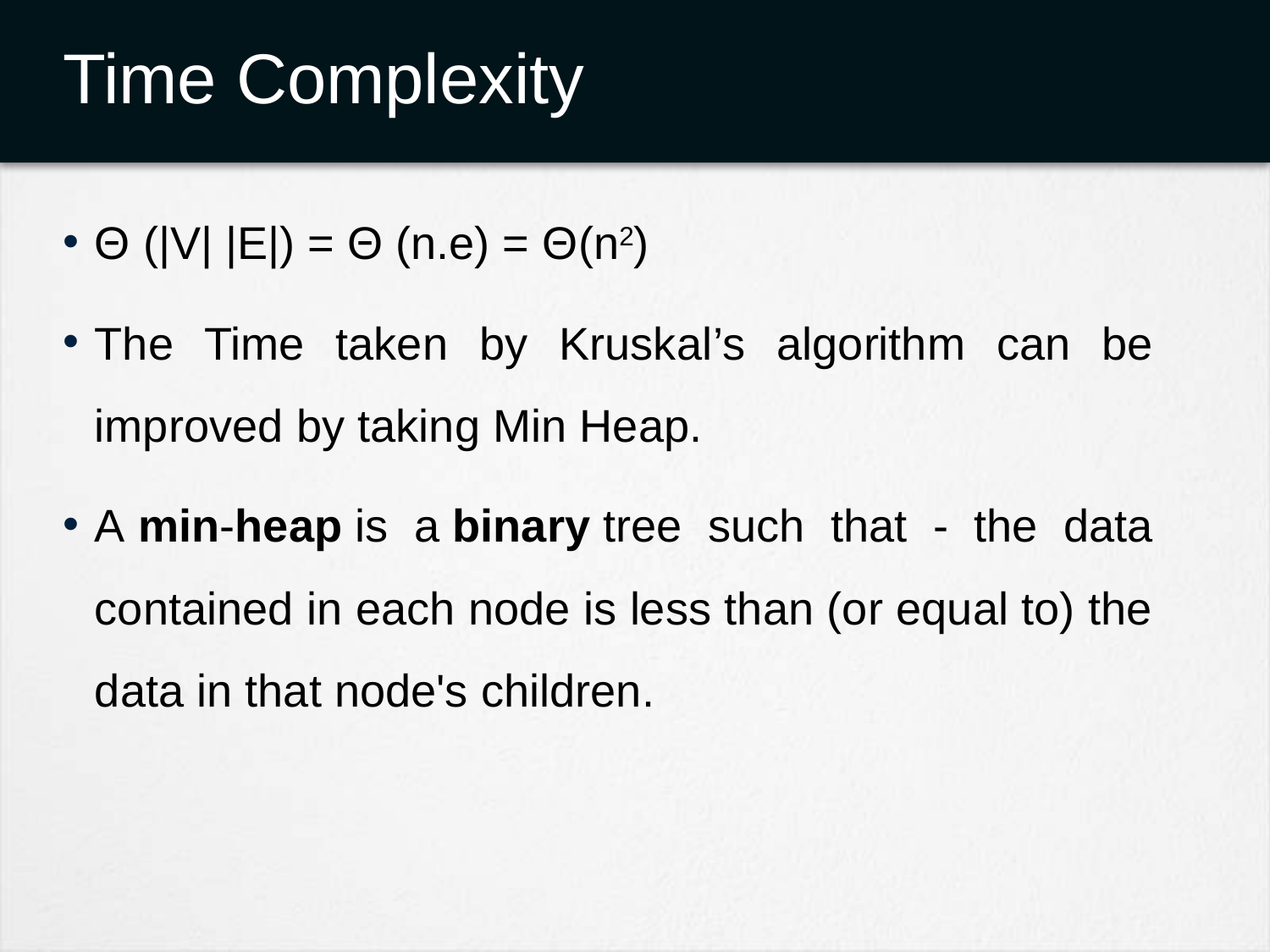

# Time Complexity
Θ (|V| |E|) = Θ (n.e) = Θ(n2)
The Time taken by Kruskal’s algorithm can be improved by taking Min Heap.
A min-heap is a binary tree such that - the data contained in each node is less than (or equal to) the data in that node's children.